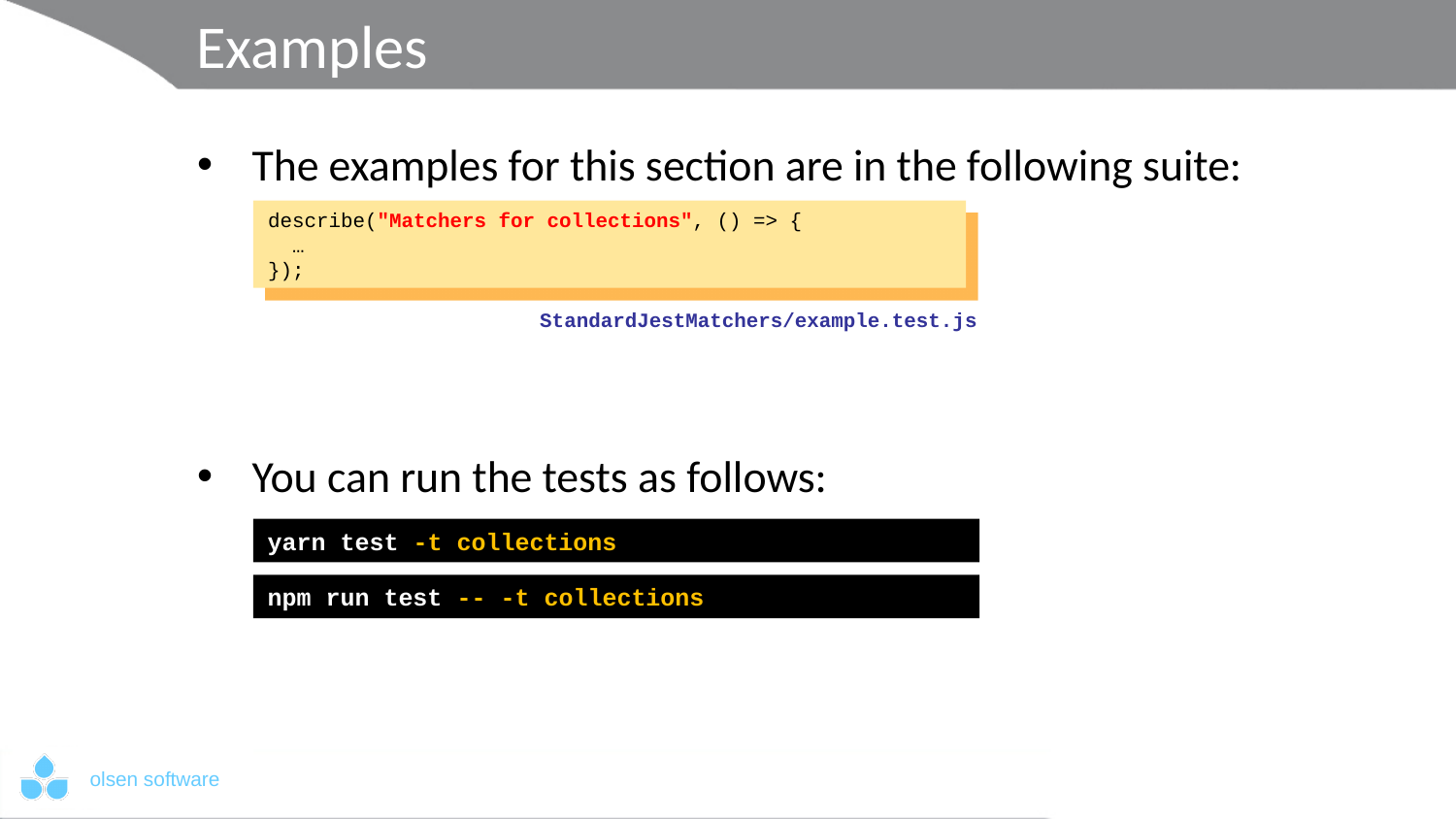

# Examples
The examples for this section are in the following suite:

You can run the tests as follows:

describe("Matchers for collections", () => {
  …
});
StandardJestMatchers/example.test.js
yarn test -t collections
npm run test -- -t collections